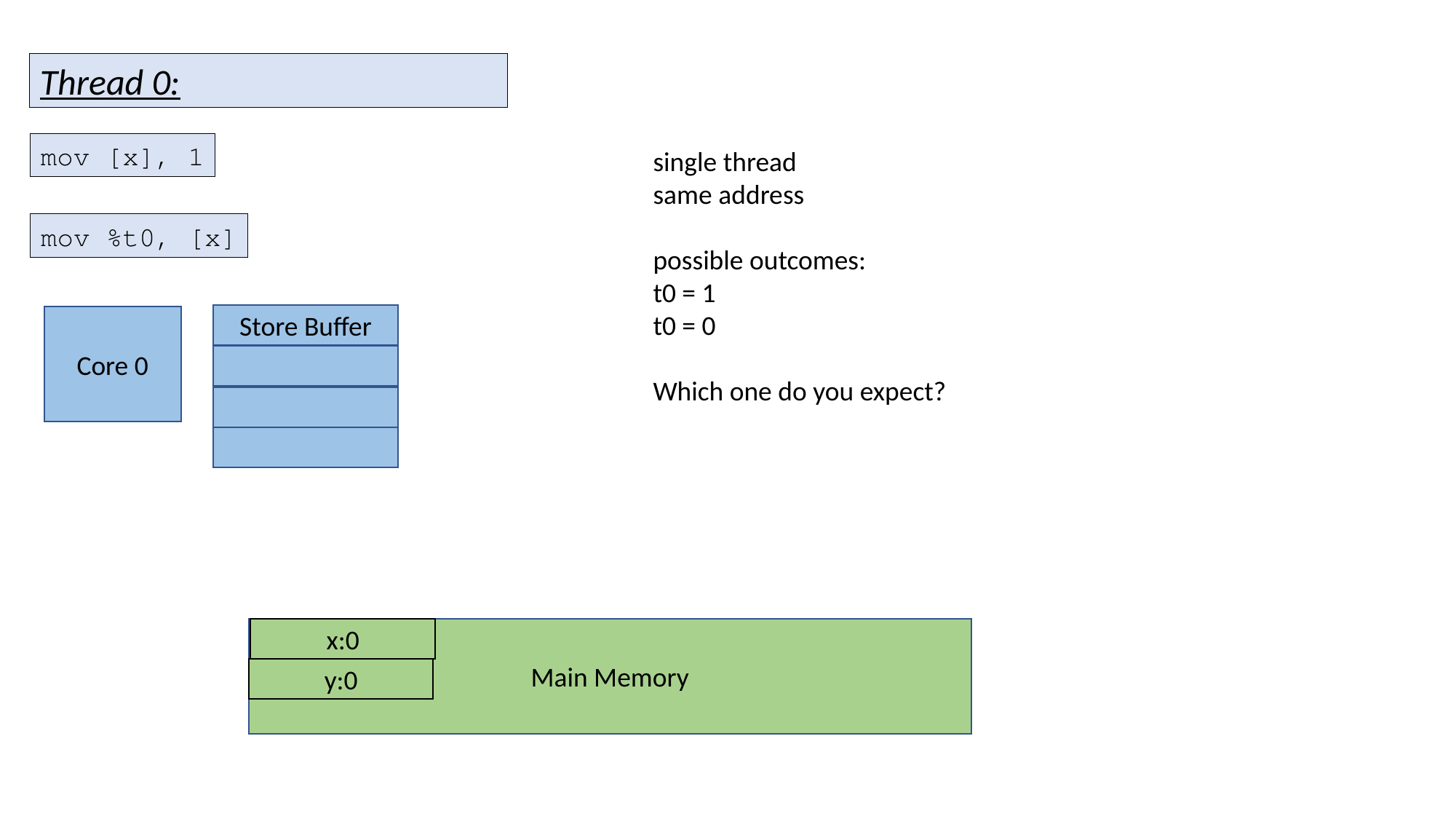

Thread 0:

mov [x], 1
single thread
same address
possible outcomes:
t0 = 1
t0 = 0

Which one do you expect?
mov %t0, [x]
Store Buffer
Core 0

Main Memory
x:0
y:0